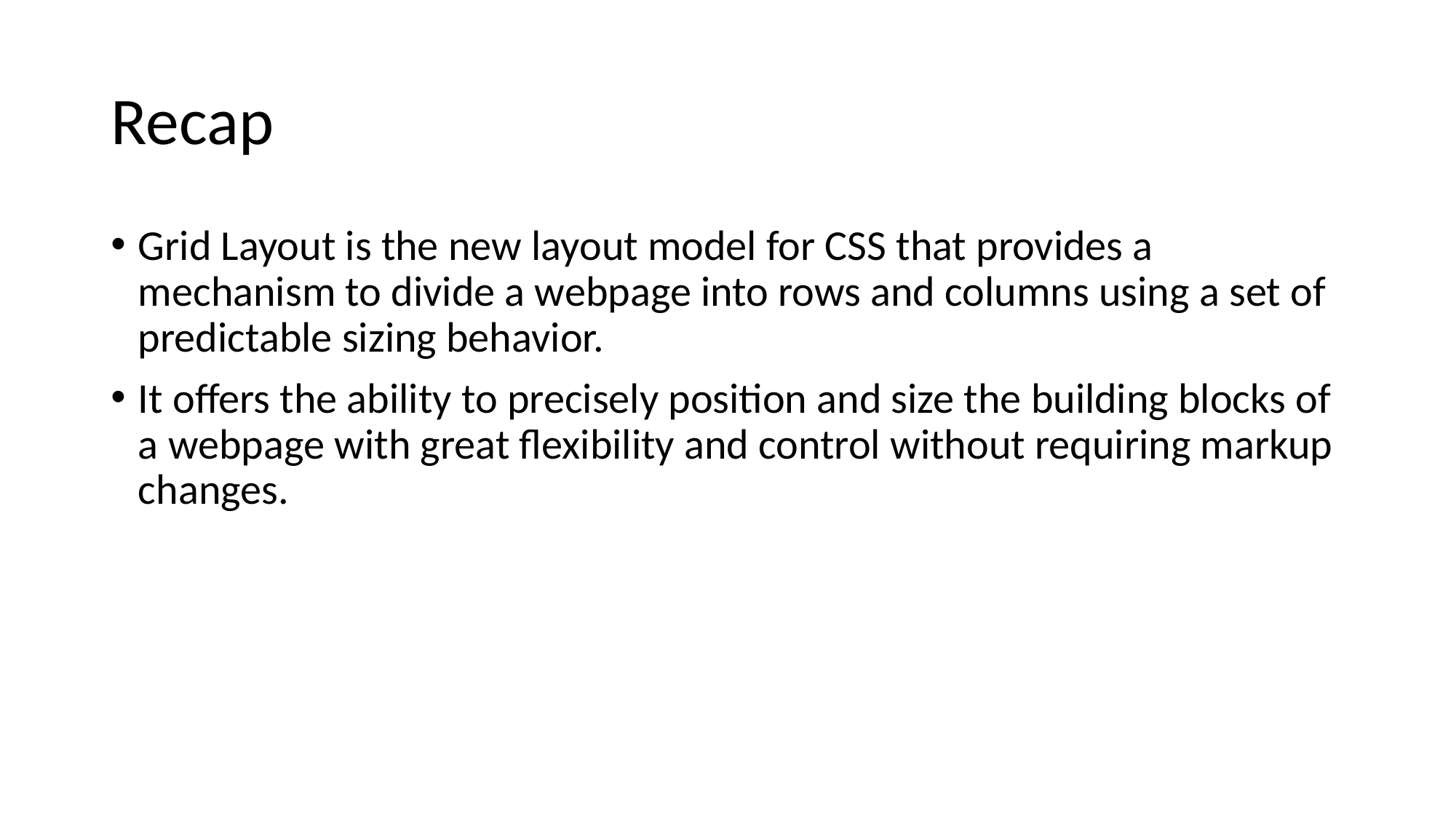

# Recap
Grid Layout is the new layout model for CSS that provides a mechanism to divide a webpage into rows and columns using a set of predictable sizing behavior.
It offers the ability to precisely position and size the building blocks of a webpage with great flexibility and control without requiring markup changes.